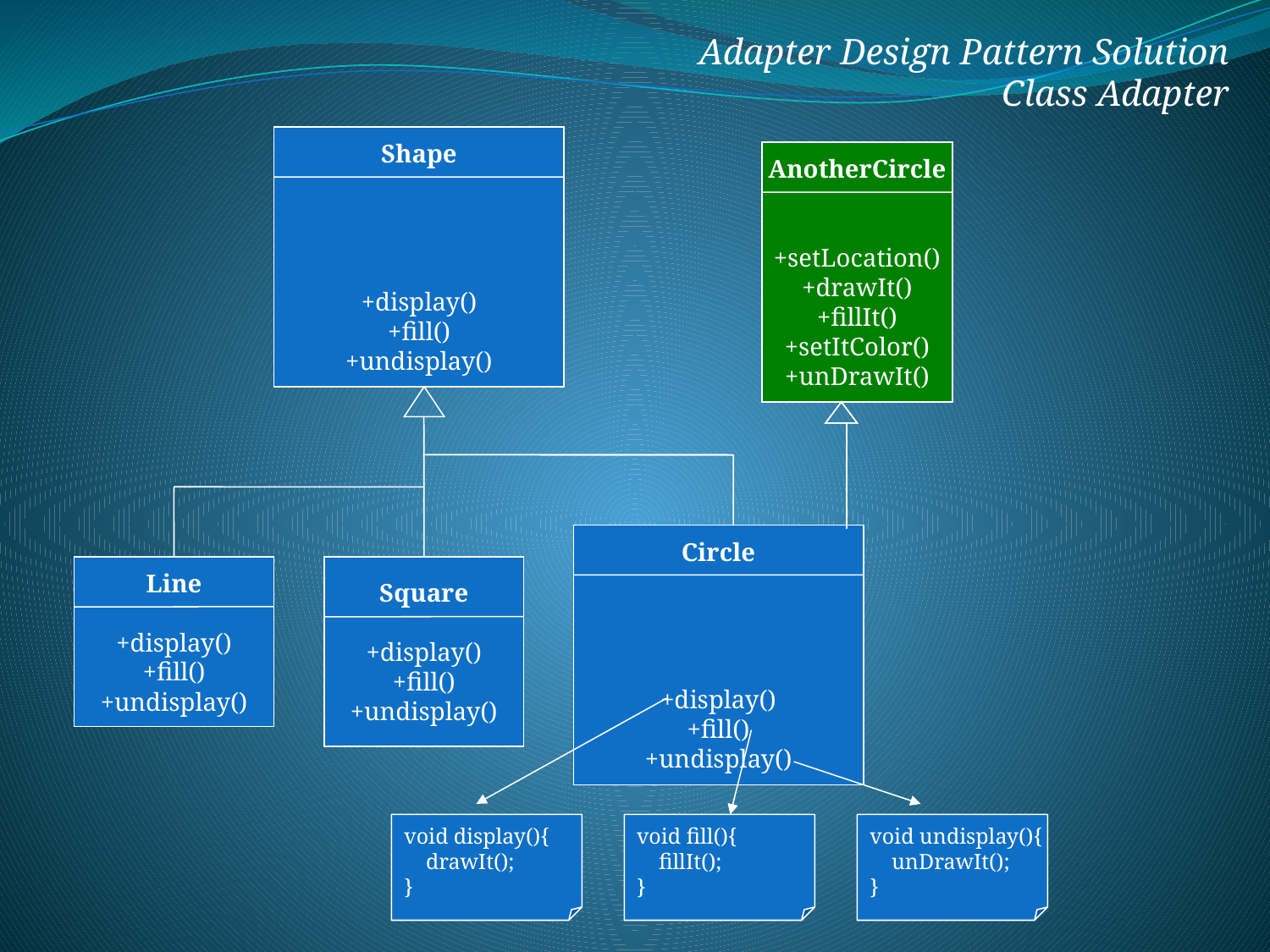

Adapter Design Pattern Solution
Class Adapter
Shape

+display()
+fill()
+undisplay()

Line

+display()
+fill()
+undisplay()
Square

+display()
+fill()
+undisplay()

AnotherCircle

+setLocation()
+drawIt()
+fillIt()
+setItColor()
+unDrawIt()

Circle

+display()
+fill()
+undisplay()

void display(){
    drawIt();
}

void fill(){
    fillIt();
}

void undisplay(){
    unDrawIt();
}